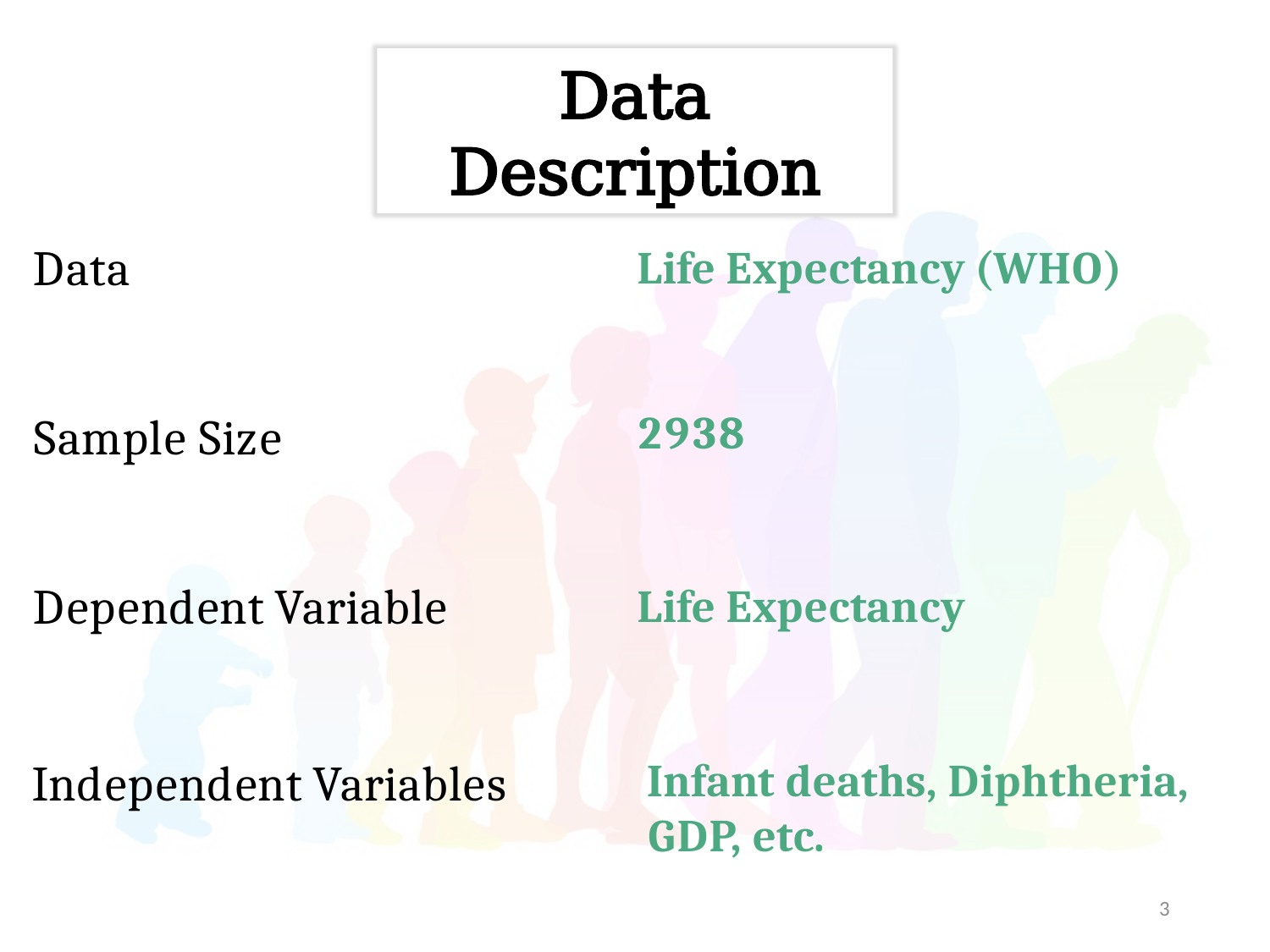

Data Description
Data
Life Expectancy (WHO)
2938
Sample Size
Dependent Variable
Life Expectancy
Independent Variables
Infant deaths, Diphtheria, GDP, etc.
3